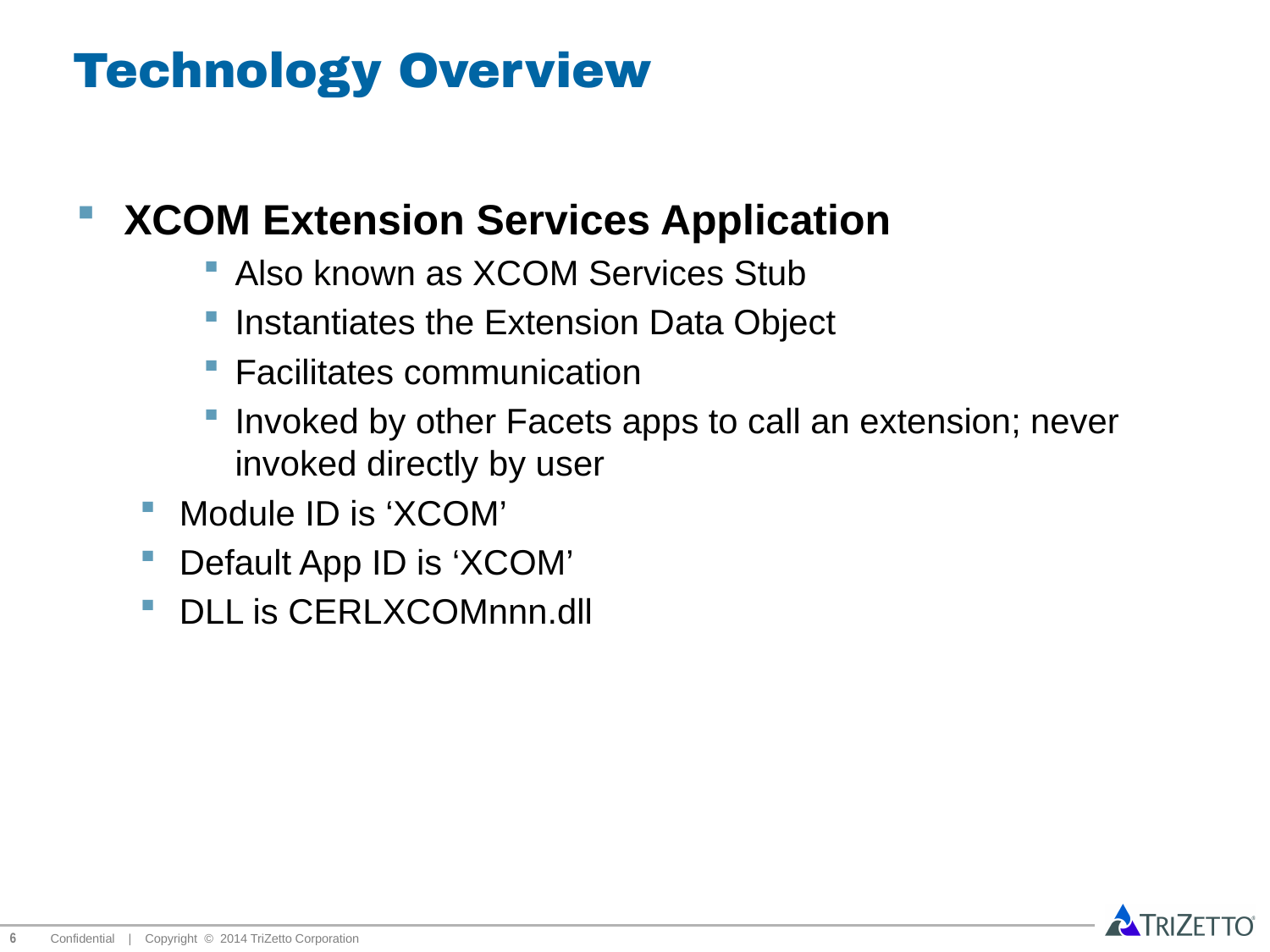

# Technology Overview
XCOM Extension Services Application
Also known as XCOM Services Stub
Instantiates the Extension Data Object
Facilitates communication
Invoked by other Facets apps to call an extension; never invoked directly by user
Module ID is ‘XCOM’
Default App ID is ‘XCOM’
DLL is CERLXCOMnnn.dll